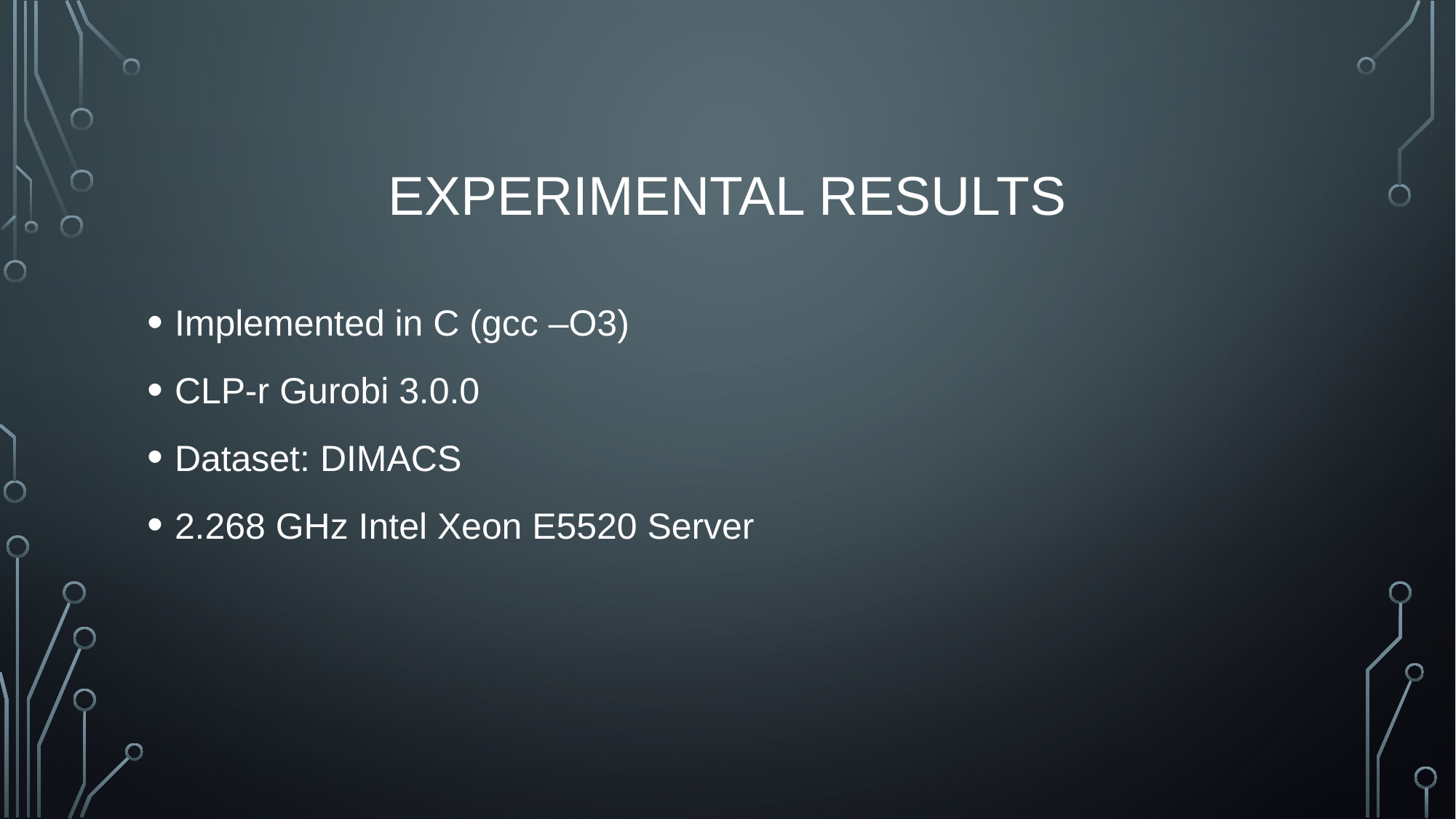

# Experimental results
Implemented in C (gcc –O3)
CLP-r Gurobi 3.0.0
Dataset: DIMACS
2.268 GHz Intel Xeon E5520 Server